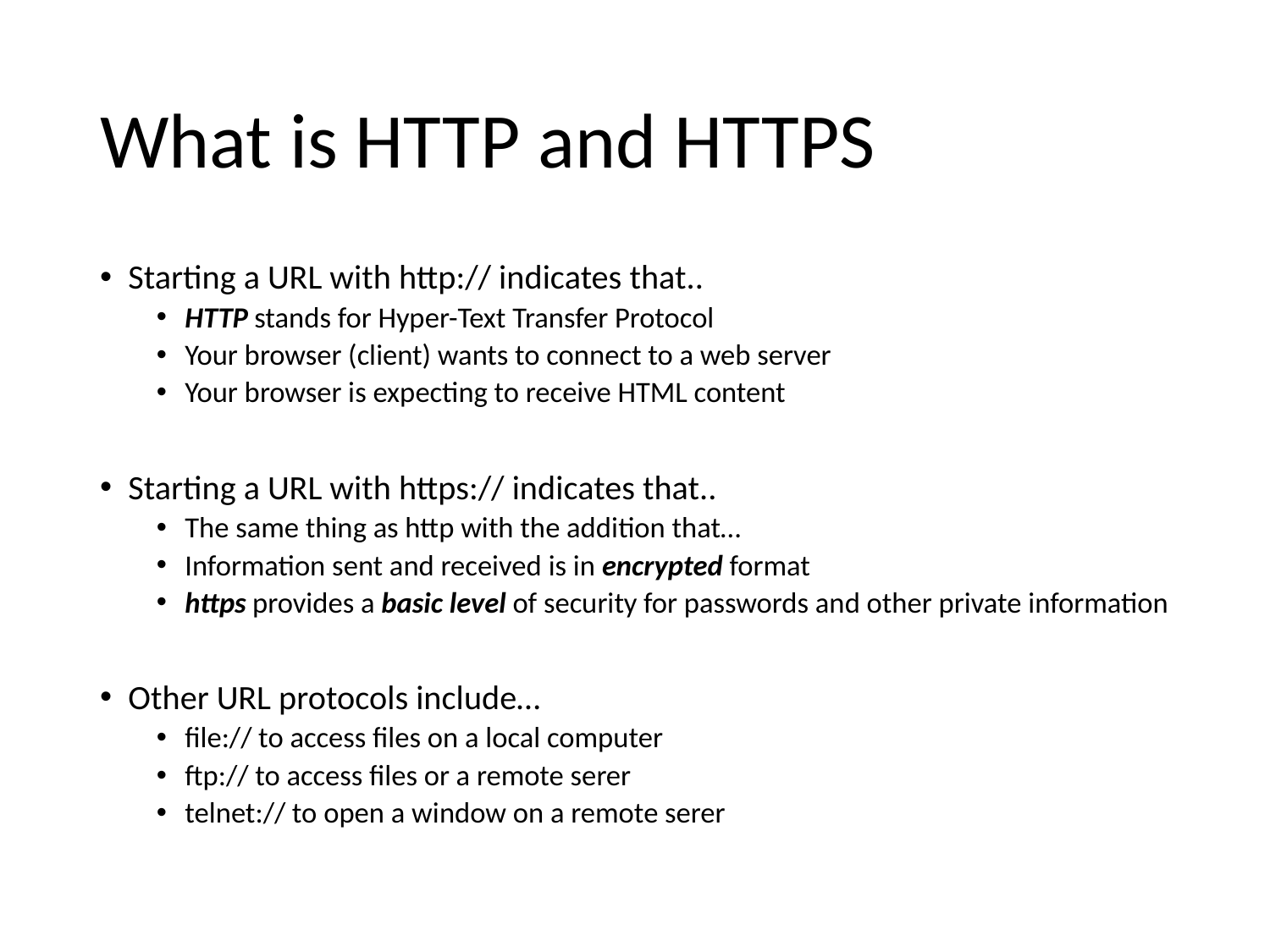

# What is HTTP and HTTPS
Starting a URL with http:// indicates that..
HTTP stands for Hyper-Text Transfer Protocol
Your browser (client) wants to connect to a web server
Your browser is expecting to receive HTML content

Starting a URL with https:// indicates that..
The same thing as http with the addition that…
Information sent and received is in encrypted format
https provides a basic level of security for passwords and other private information

Other URL protocols include…
file:// to access files on a local computer
ftp:// to access files or a remote serer
telnet:// to open a window on a remote serer